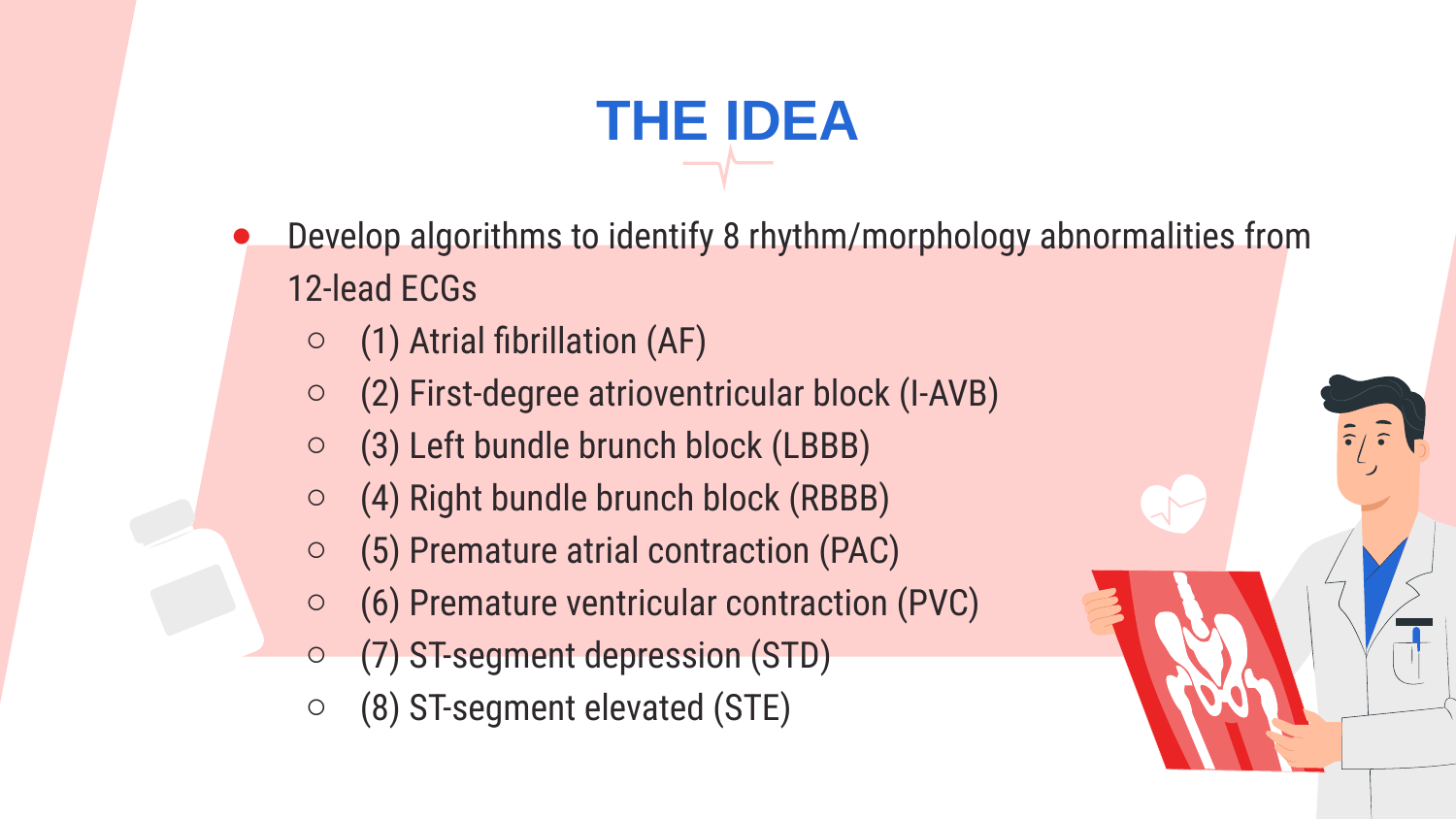

# THE IDEA
Develop algorithms to identify 8 rhythm/morphology abnormalities from 12-lead ECGs
(1) Atrial fibrillation (AF)
(2) First-degree atrioventricular block (I-AVB)
(3) Left bundle brunch block (LBBB)
(4) Right bundle brunch block (RBBB)
(5) Premature atrial contraction (PAC)
(6) Premature ventricular contraction (PVC)
(7) ST-segment depression (STD)
(8) ST-segment elevated (STE)